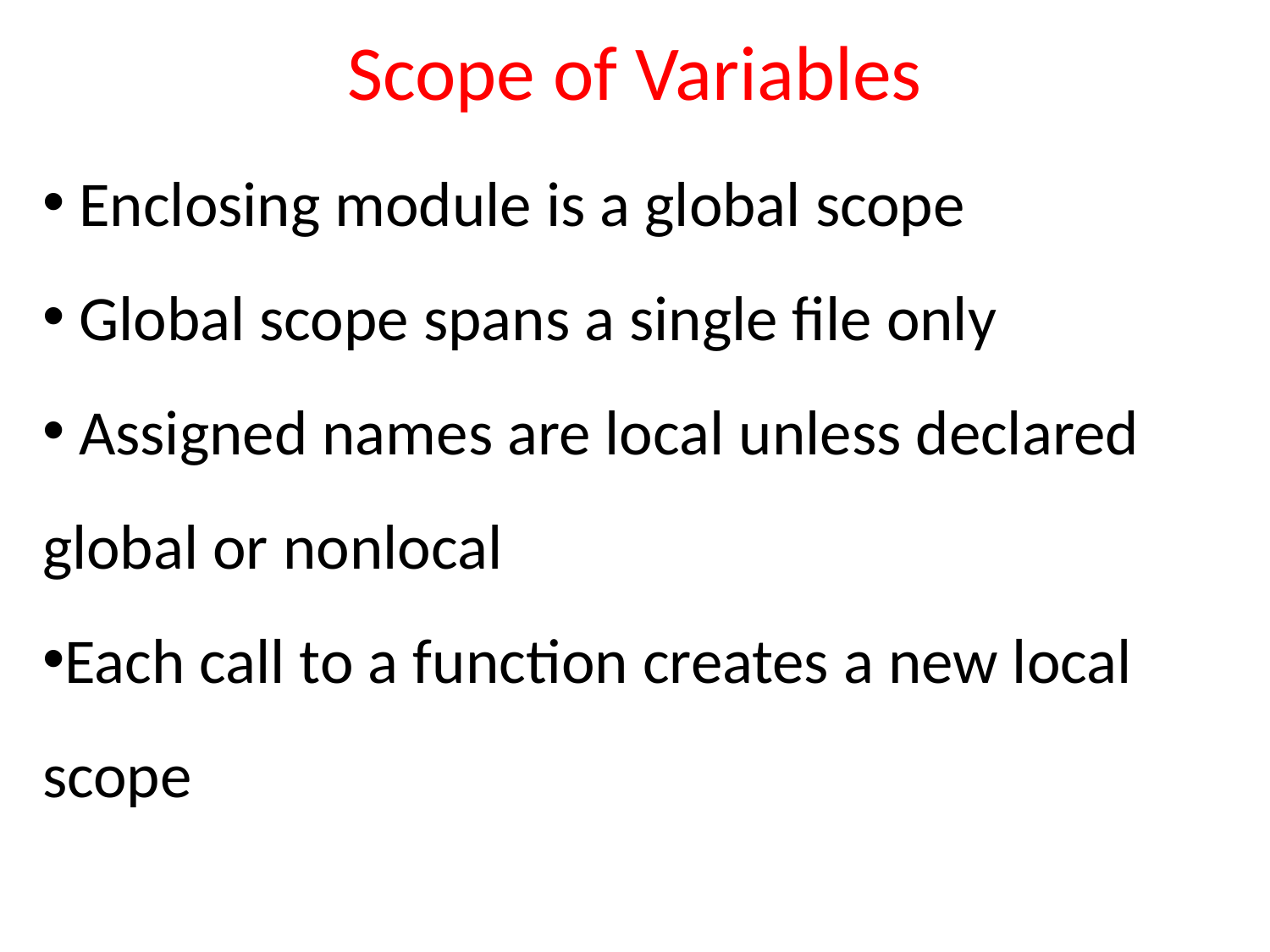

# Scope of Variables
 Enclosing module is a global scope
 Global scope spans a single file only
 Assigned names are local unless declared global or nonlocal
Each call to a function creates a new local scope